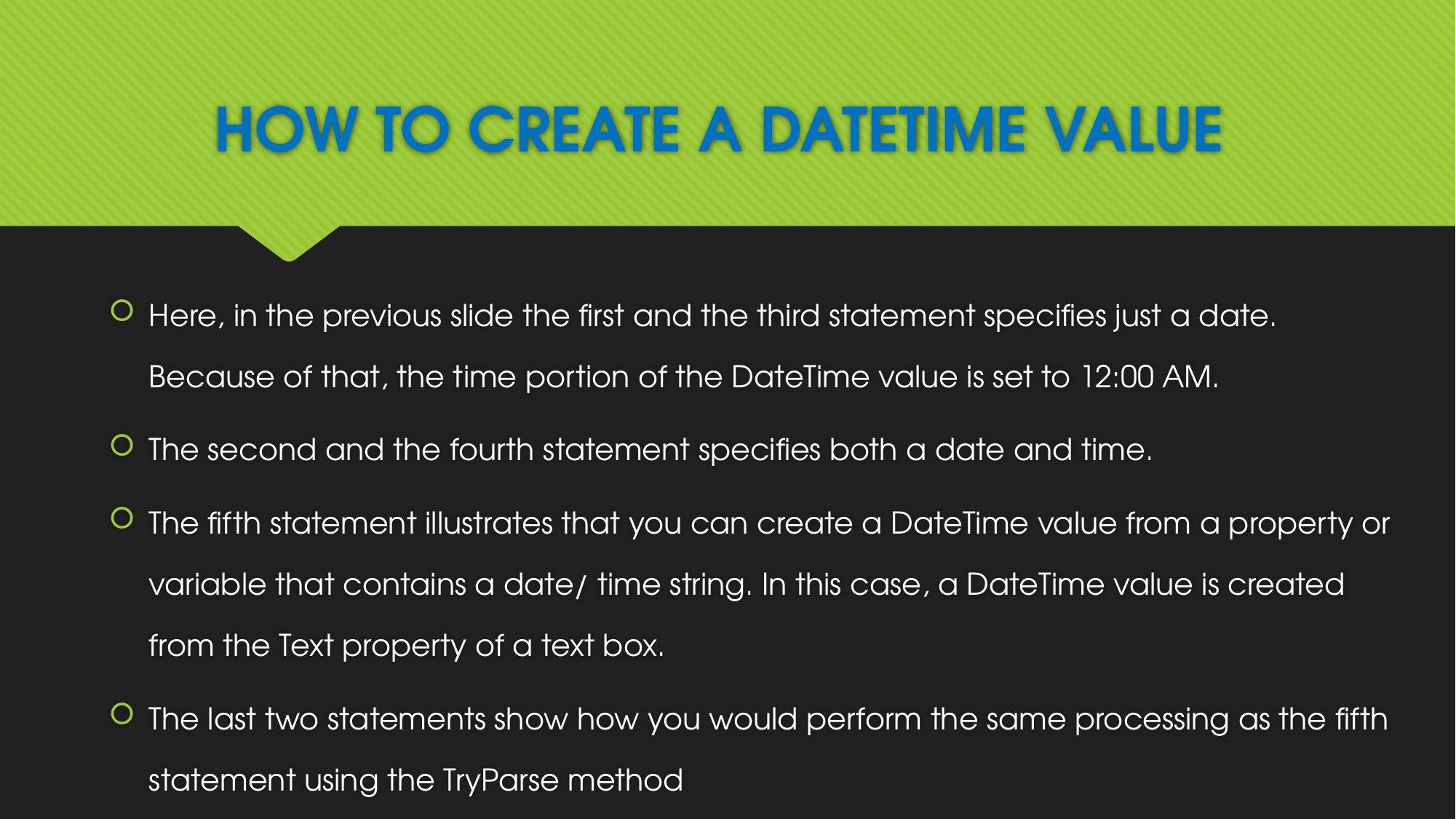

# HOW TO CREATE A DATETIME VALUE
Here, in the previous slide the first and the third statement specifies just a date. Because of that, the time portion of the DateTime value is set to 12:00 AM.
The second and the fourth statement specifies both a date and time.
The fifth statement illustrates that you can create a DateTime value from a property or variable that contains a date/ time string. In this case, a DateTime value is created from the Text property of a text box.
The last two statements show how you would perform the same processing as the fifth statement using the TryParse method